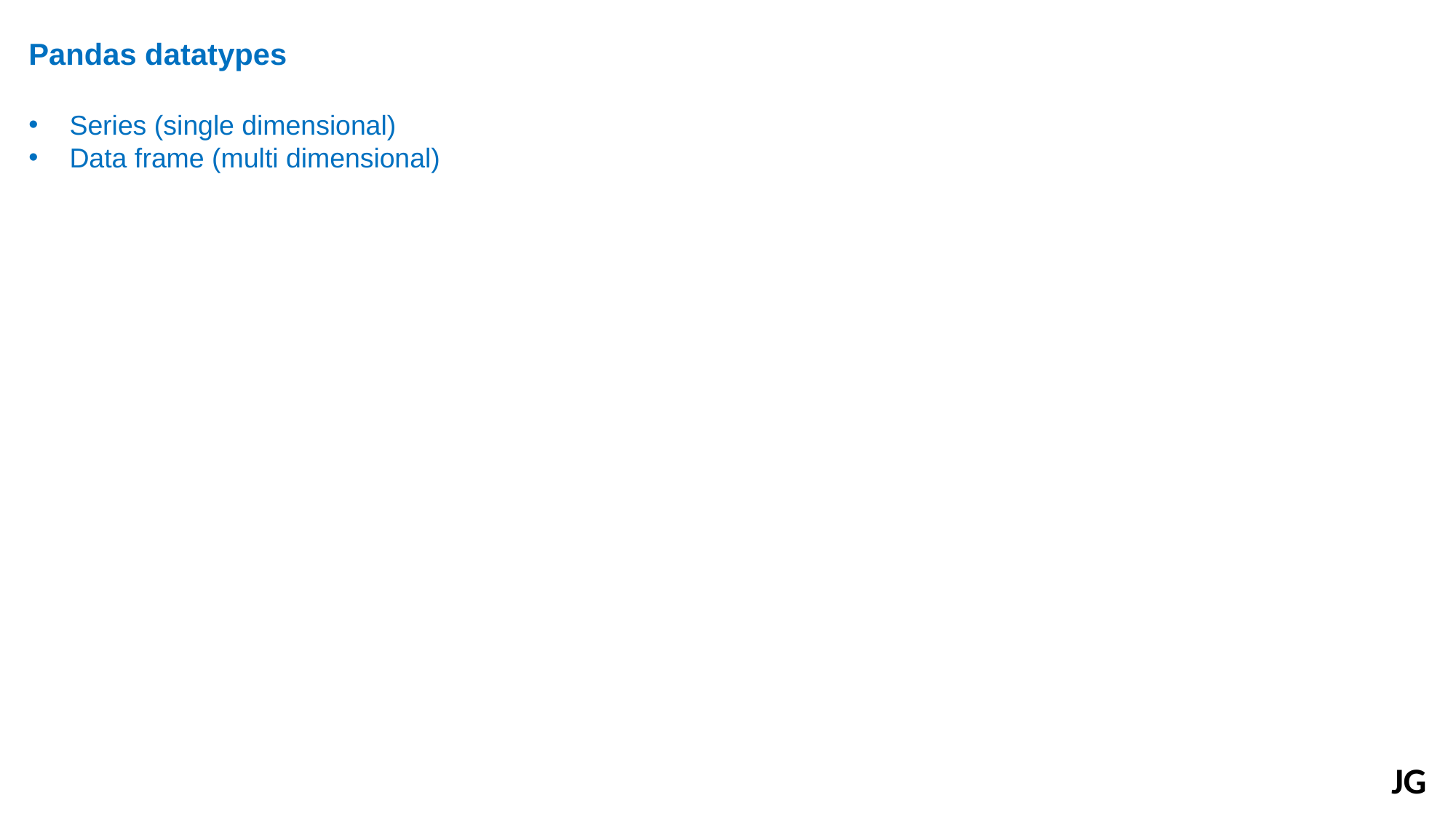

Pandas datatypes

Series (single dimensional)
Data frame (multi dimensional)

JG